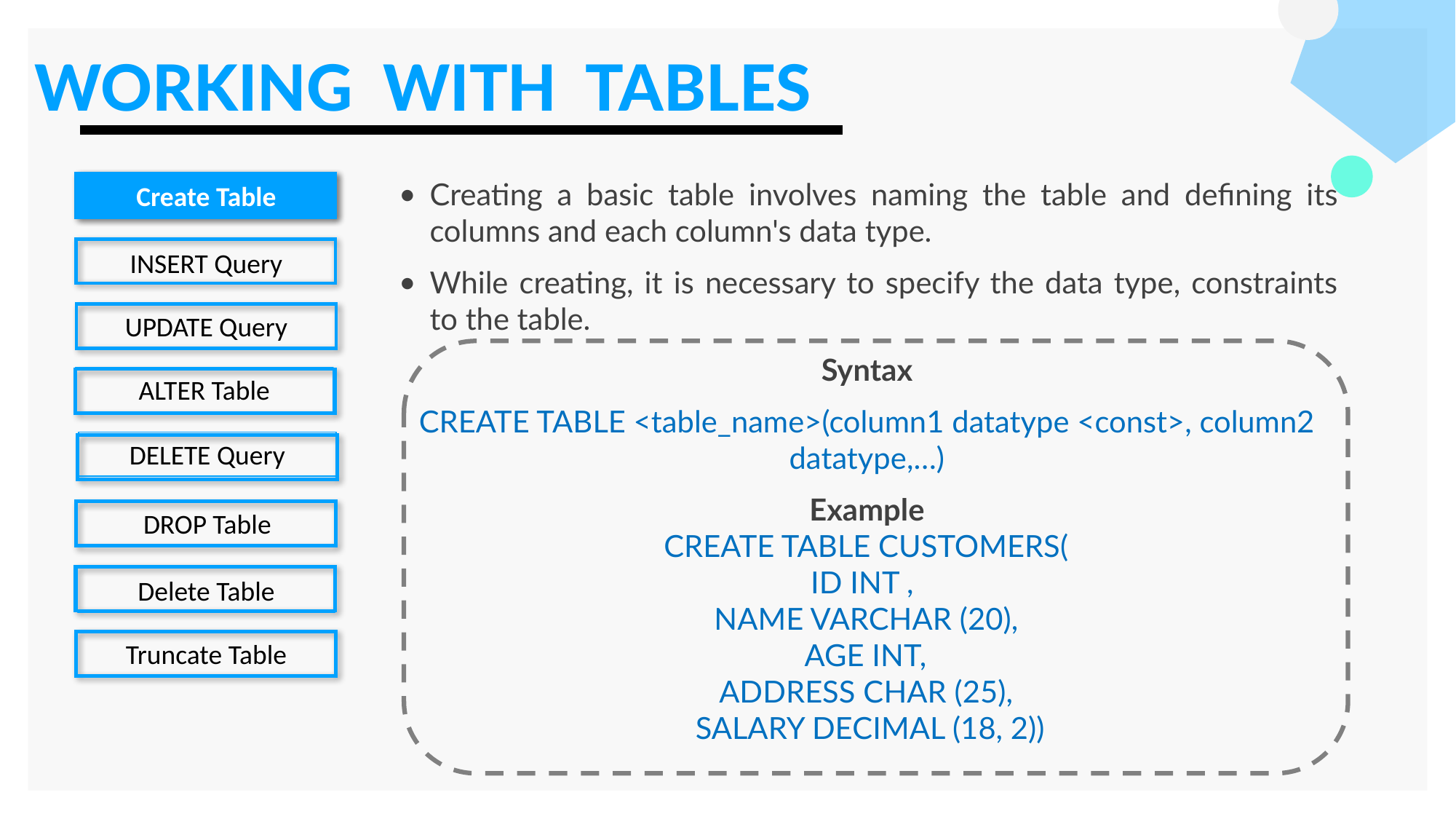

WORKING  WITH  TABLES

Create Table
Creating a basic table involves naming the table and defining its columns and each column's data type.
While creating, it is necessary to specify the data type, constraints to the table.
Syntax
CREATE TABLE <table_name>(column1 datatype <const>, column2 datatype,…)
Example
CREATE TABLE CUSTOMERS(
ID INT ,
NAME VARCHAR (20),
 AGE INT,
ADDRESS CHAR (25),
 SALARY DECIMAL (18, 2))

INSERT Query

UPDATE Query

ALTER Table

DELETE Query

DROP Table

Delete Table

Truncate Table